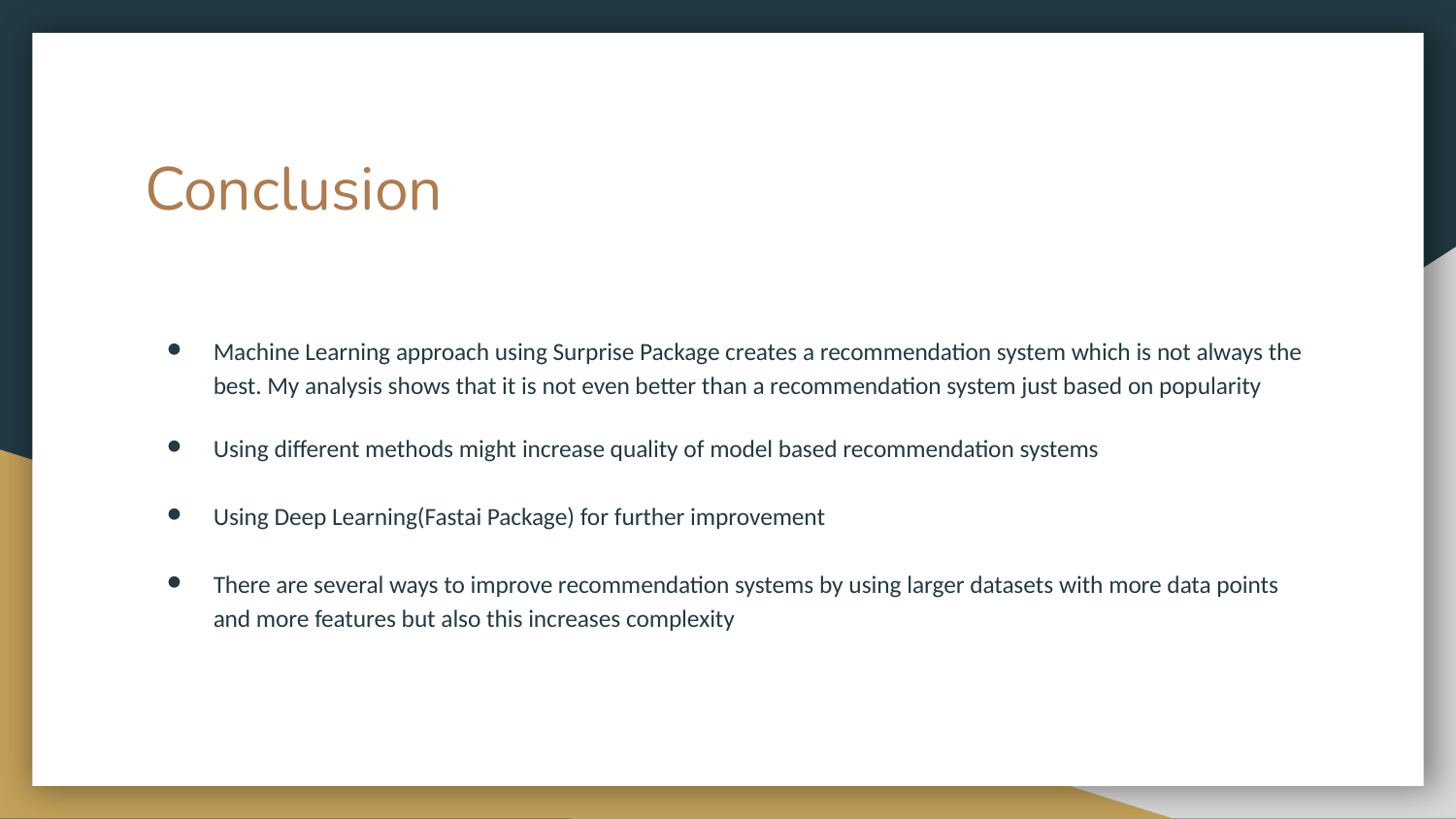

# Conclusion

Machine Learning approach using Surprise Package creates a recommendation system which is not always the best. My analysis shows that it is not even better than a recommendation system just based on popularity
Using different methods might increase quality of model based recommendation systems
Using Deep Learning(Fastai Package) for further improvement
There are several ways to improve recommendation systems by using larger datasets with more data points and more features but also this increases complexity